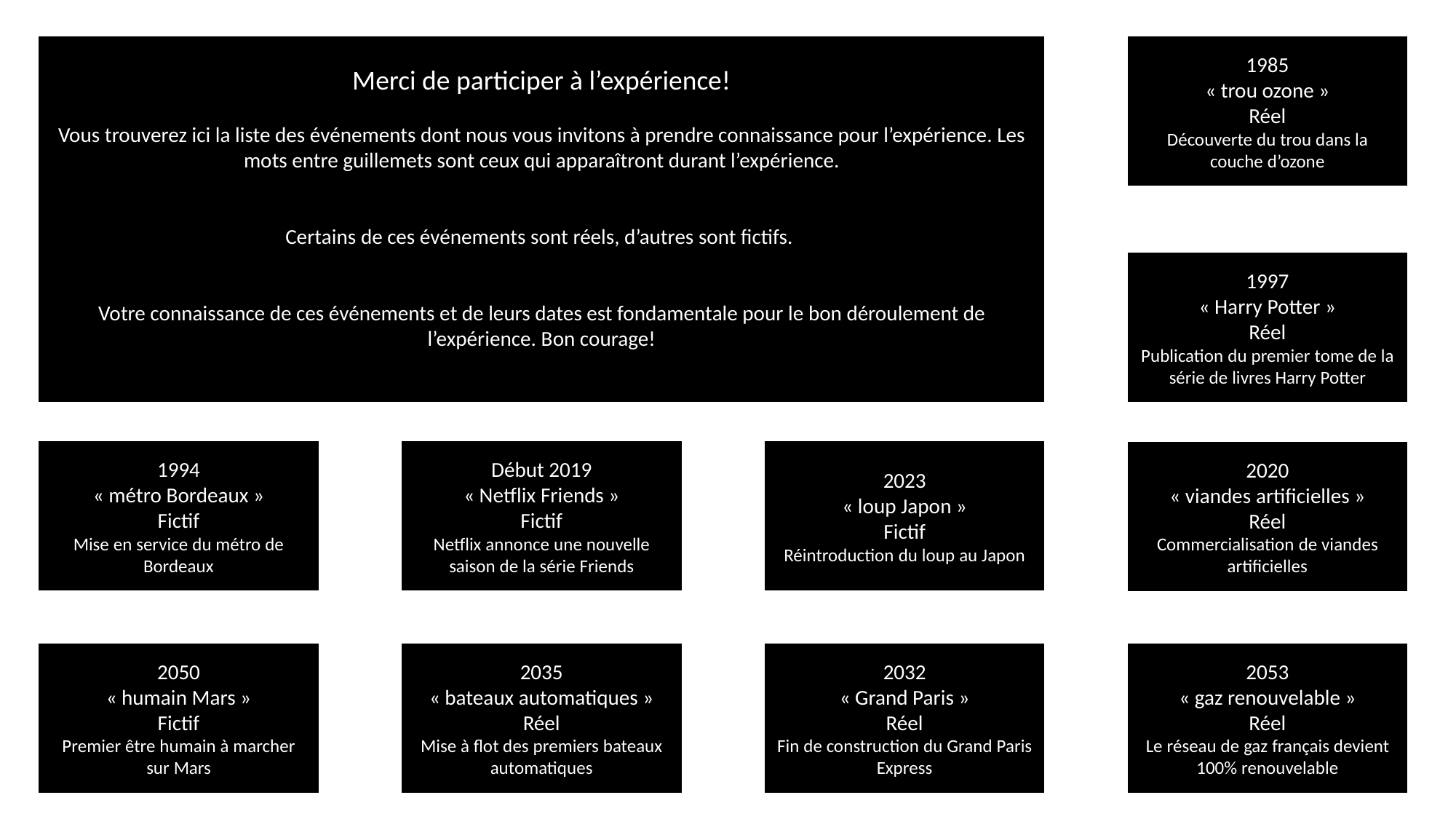

Merci de participer à l’expérience!

Vous trouverez ici la liste des événements dont nous vous invitons à prendre connaissance pour l’expérience. Les mots entre guillemets sont ceux qui apparaîtront durant l’expérience.

Certains de ces événements sont réels, d’autres sont fictifs.

Votre connaissance de ces événements et de leurs dates est fondamentale pour le bon déroulement de l’expérience. Bon courage!

1985
« trou ozone »
Réel
Découverte du trou dans la couche d’ozone
1997
« Harry Potter »
Réel
Publication du premier tome de la série de livres Harry Potter
2023
« loup Japon »
Fictif
Réintroduction du loup au Japon
1994
« métro Bordeaux »
Fictif
Mise en service du métro de Bordeaux
Début 2019
« Netflix Friends »
Fictif
Netflix annonce une nouvelle saison de la série Friends
2020
« viandes artificielles »
Réel
Commercialisation de viandes artificielles
2050
« humain Mars »
Fictif
Premier être humain à marcher sur Mars
2035
« bateaux automatiques »
Réel
Mise à flot des premiers bateaux automatiques
2032
« Grand Paris »
Réel
Fin de construction du Grand Paris Express
2053
« gaz renouvelable »
Réel
Le réseau de gaz français devient 100% renouvelable